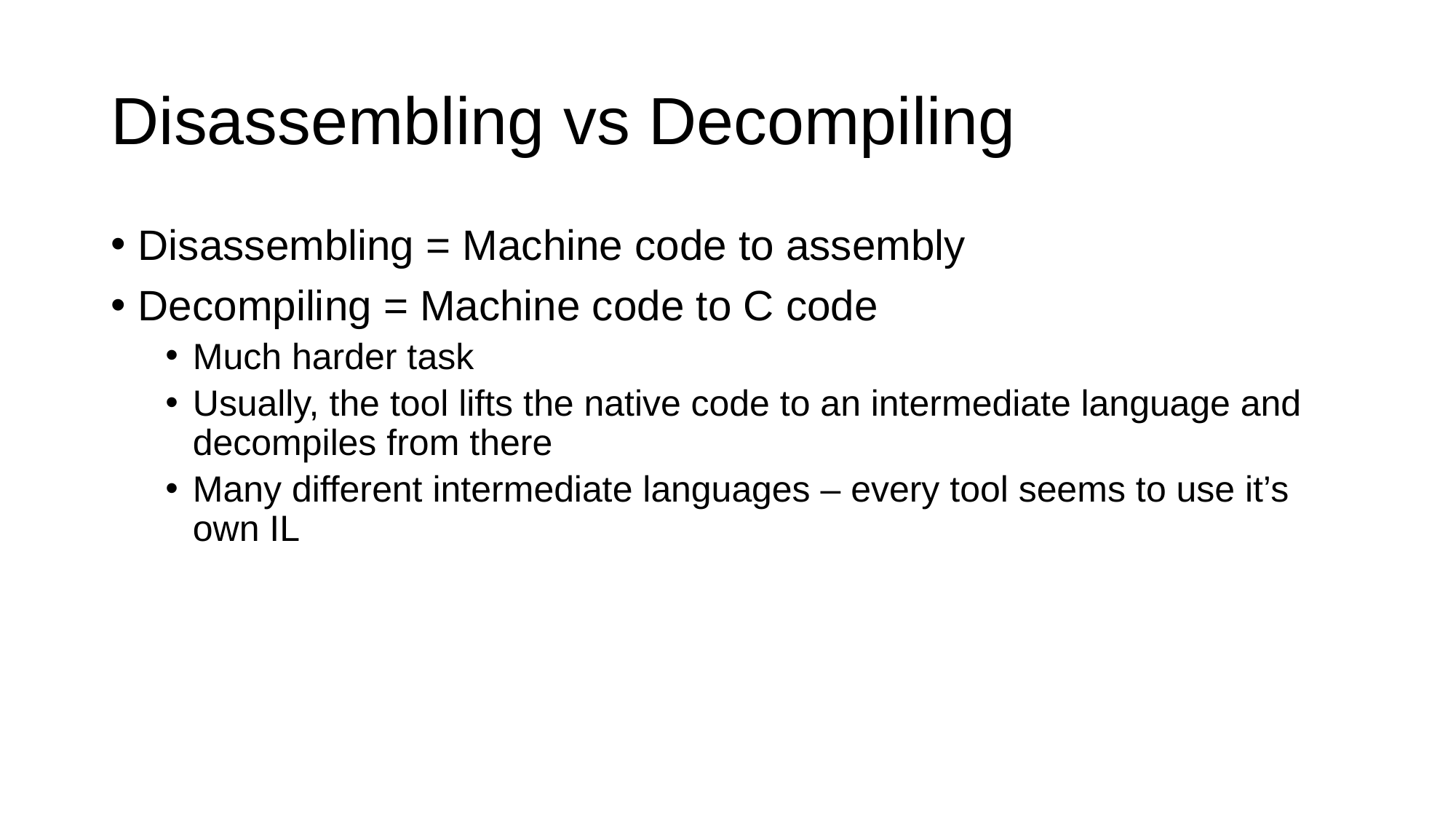

# Disassembling vs Decompiling
Disassembling = Machine code to assembly
Decompiling = Machine code to C code
Much harder task
Usually, the tool lifts the native code to an intermediate language and decompiles from there
Many different intermediate languages – every tool seems to use it’s own IL